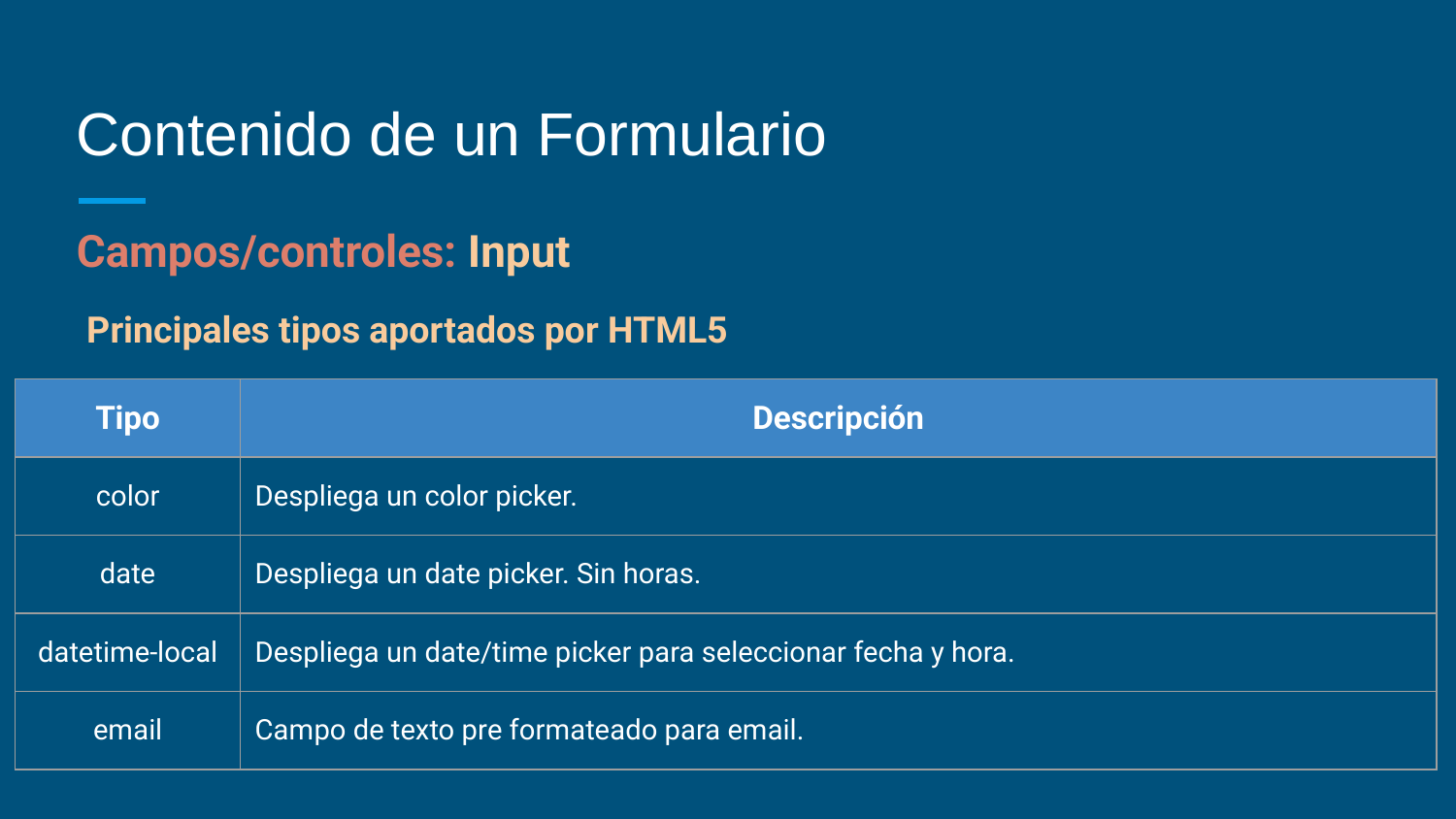

# Contenido de un Formulario
Campos/controles: Input
Principales tipos aportados por HTML5
| Tipo | Descripción |
| --- | --- |
| color | Despliega un color picker. |
| date | Despliega un date picker. Sin horas. |
| datetime-local | Despliega un date/time picker para seleccionar fecha y hora. |
| email | Campo de texto pre formateado para email. |